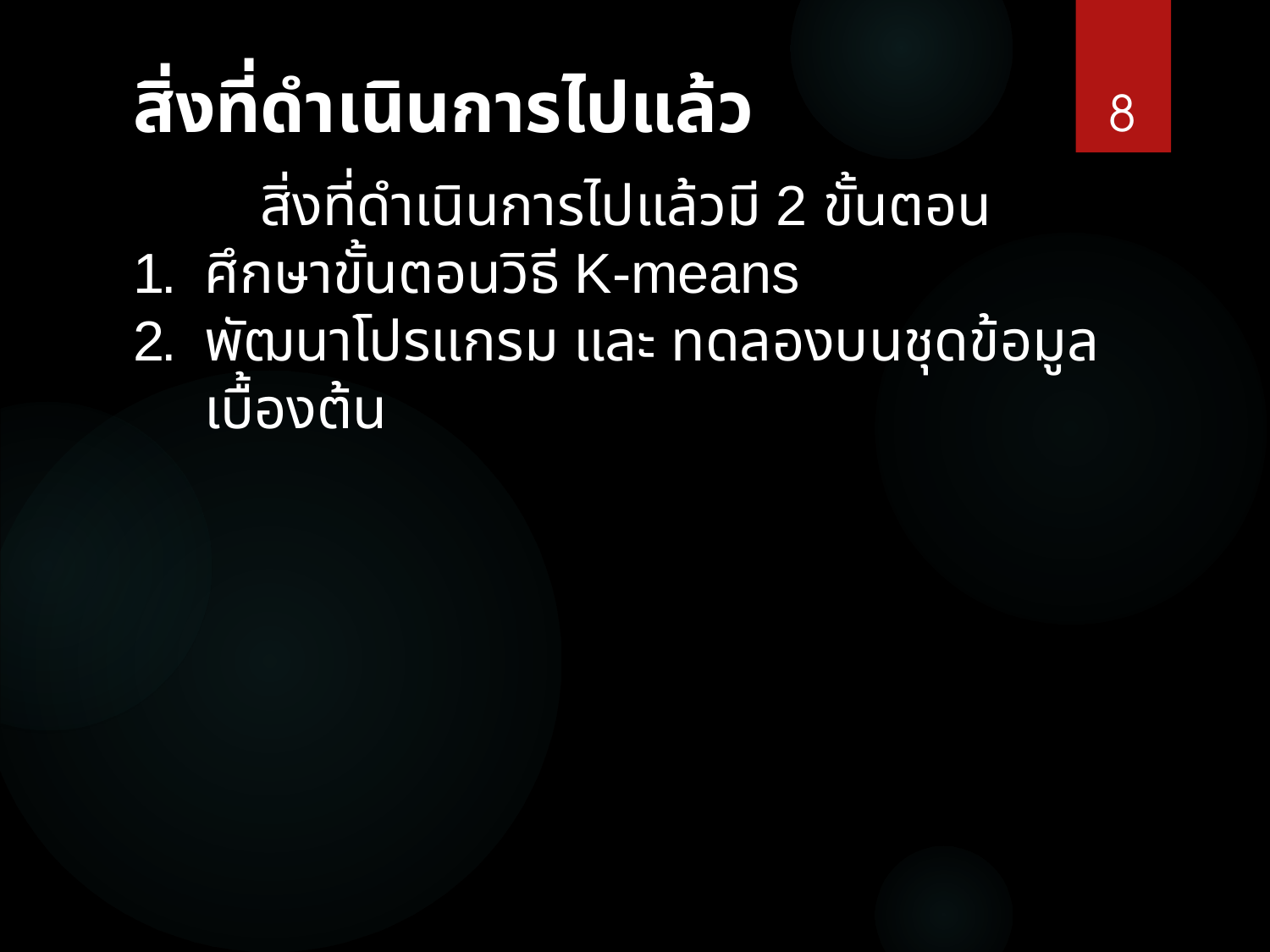

8
# สิ่งที่ดำเนินการไปแล้ว
	สิ่งที่ดำเนินการไปแล้วมี 2 ขั้นตอน
ศึกษาขั้นตอนวิธี K-means
พัฒนาโปรแกรม และ ทดลองบนชุดข้อมูลเบื้องต้น